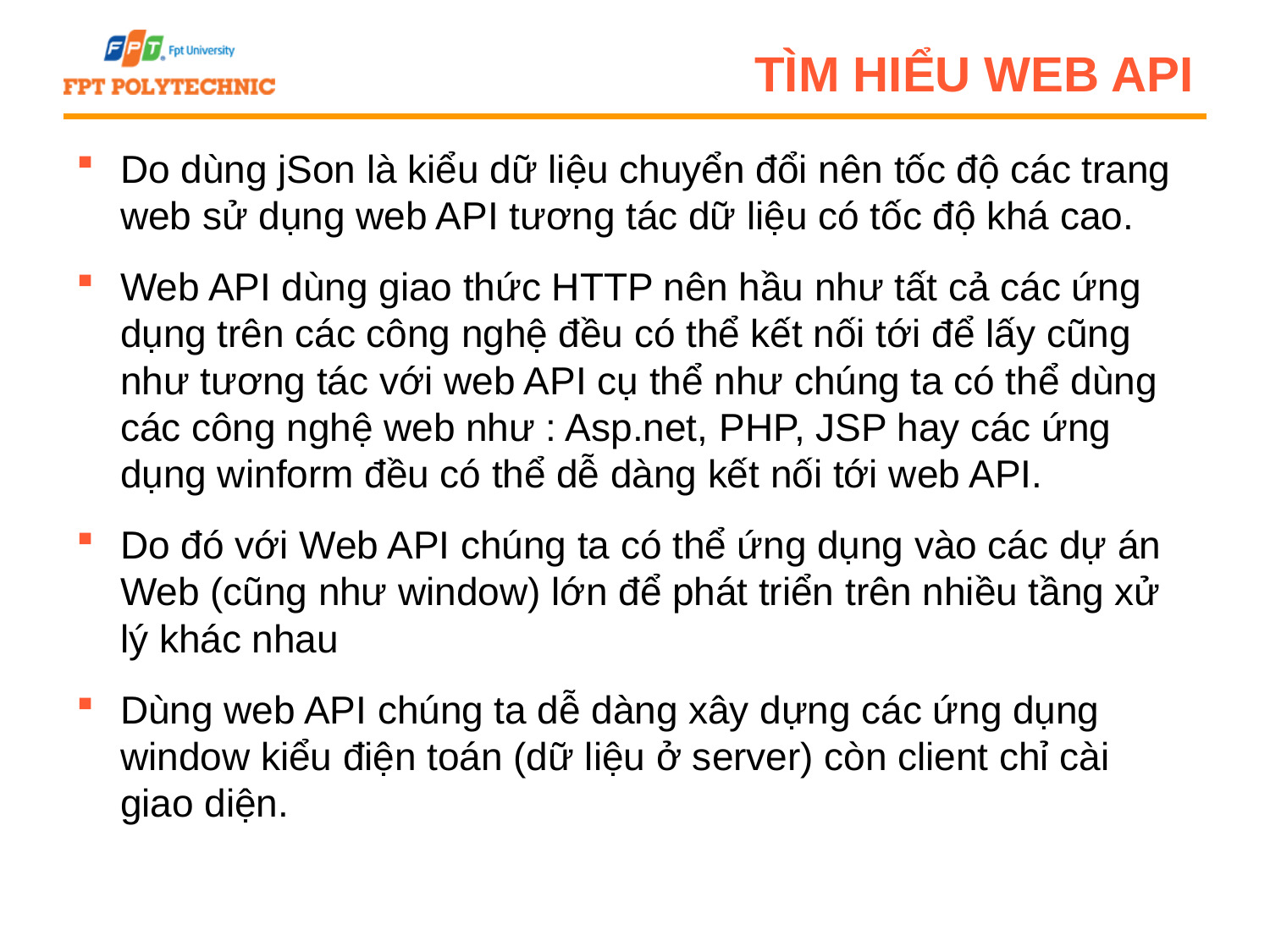

# Tìm hiểu Web API
Do dùng jSon là kiểu dữ liệu chuyển đổi nên tốc độ các trang web sử dụng web API tương tác dữ liệu có tốc độ khá cao.
Web API dùng giao thức HTTP nên hầu như tất cả các ứng dụng trên các công nghệ đều có thể kết nối tới để lấy cũng như tương tác với web API cụ thể như chúng ta có thể dùng các công nghệ web như : Asp.net, PHP, JSP hay các ứng dụng winform đều có thể dễ dàng kết nối tới web API.
Do đó với Web API chúng ta có thể ứng dụng vào các dự án Web (cũng như window) lớn để phát triển trên nhiều tầng xử lý khác nhau
Dùng web API chúng ta dễ dàng xây dựng các ứng dụng window kiểu điện toán (dữ liệu ở server) còn client chỉ cài giao diện.